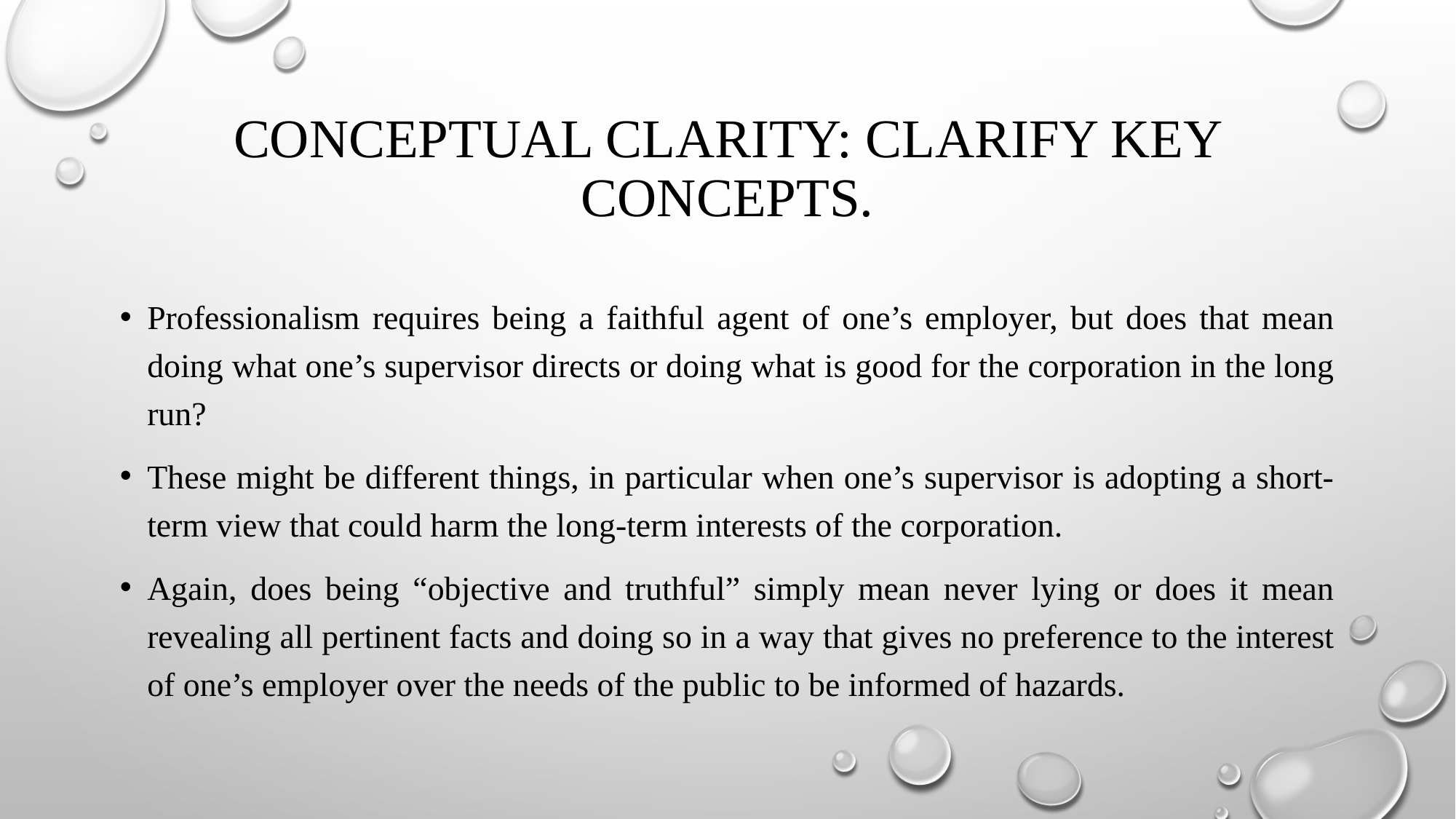

# CONCEPTUAL CLARITY: CLARIFY KEY CONCEPTS.
Professionalism requires being a faithful agent of one’s employer, but does that mean doing what one’s supervisor directs or doing what is good for the corporation in the long run?
These might be different things, in particular when one’s supervisor is adopting a short-term view that could harm the long-term interests of the corporation.
Again, does being “objective and truthful” simply mean never lying or does it mean revealing all pertinent facts and doing so in a way that gives no preference to the interest of one’s employer over the needs of the public to be informed of hazards.